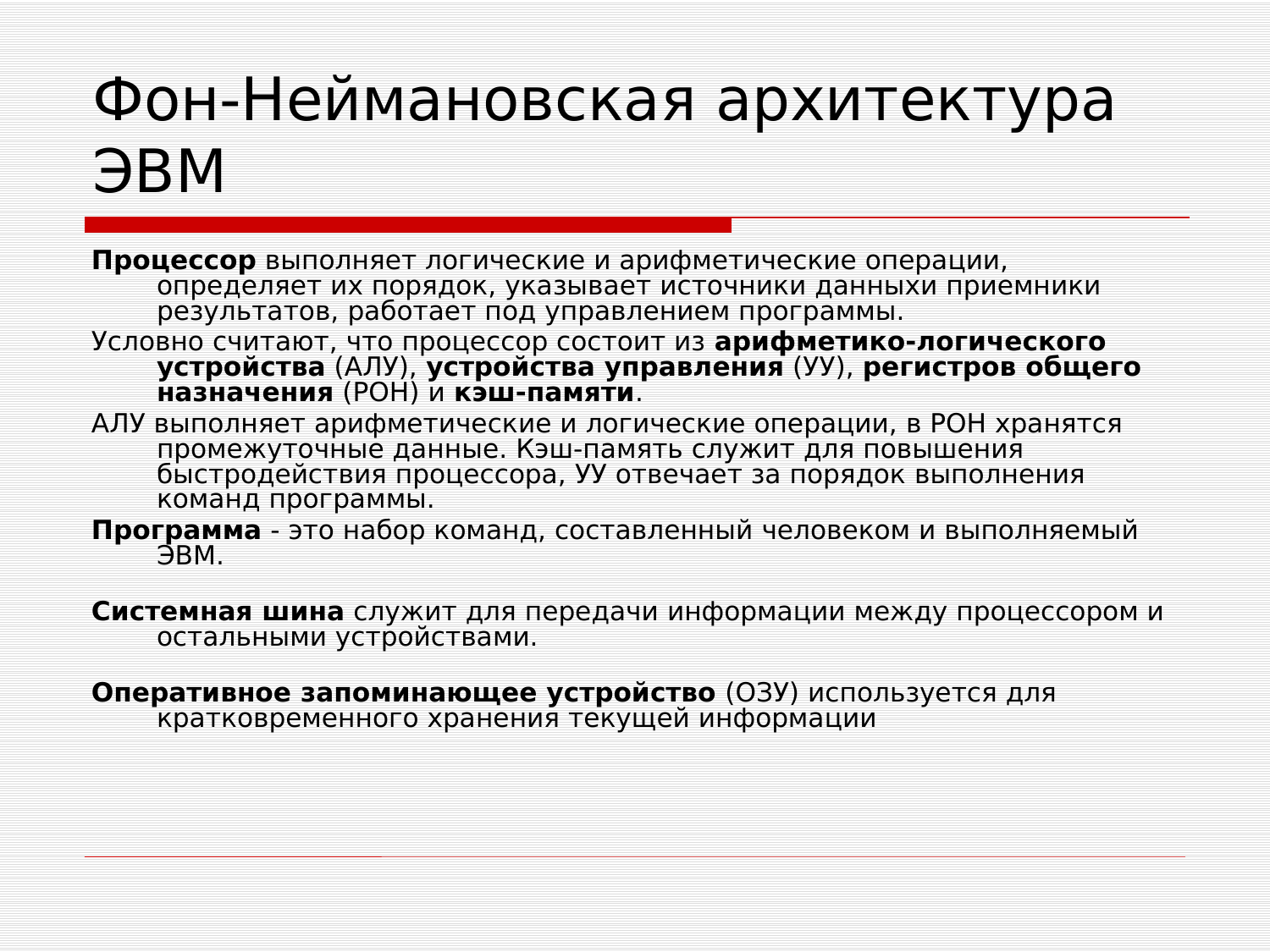

# Фон-Неймановская архитектура ЭВМ
Процессор выполняет логические и арифметические операции, определяет их порядок, указывает источники данныхи приемники результатов, работает под управлением программы.
Условно считают, что процессор состоит из арифметико-логического устройства (АЛУ), устройства управления (УУ), регистров общего назначения (РОН) и кэш-памяти.
АЛУ выполняет арифметические и логические операции, в РОН хранятся промежуточные данные. Кэш-память служит для повышения быстродействия процессора, УУ отвечает за порядок выполнения команд программы.
Программа - это набор команд, составленный человеком и выполняемый ЭВМ.
Системная шина служит для передачи информации между процессором и остальными устройствами.
Оперативное запоминающее устройство (ОЗУ) используется для кратковременного хранения текущей информации